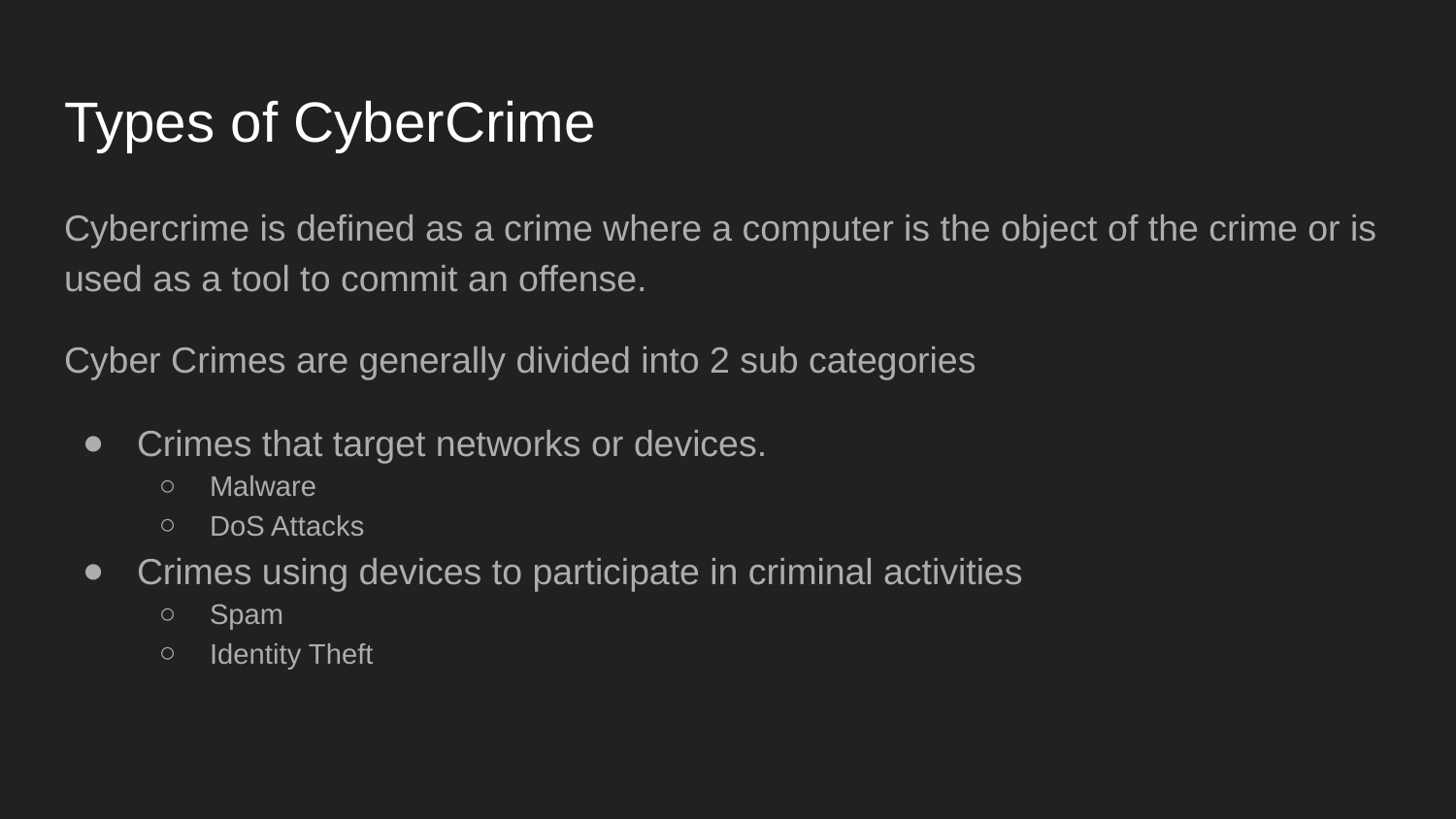

# Types of CyberCrime
Cybercrime is defined as a crime where a computer is the object of the crime or is used as a tool to commit an offense.
Cyber Crimes are generally divided into 2 sub categories
Crimes that target networks or devices.
Malware
DoS Attacks
Crimes using devices to participate in criminal activities
Spam
Identity Theft